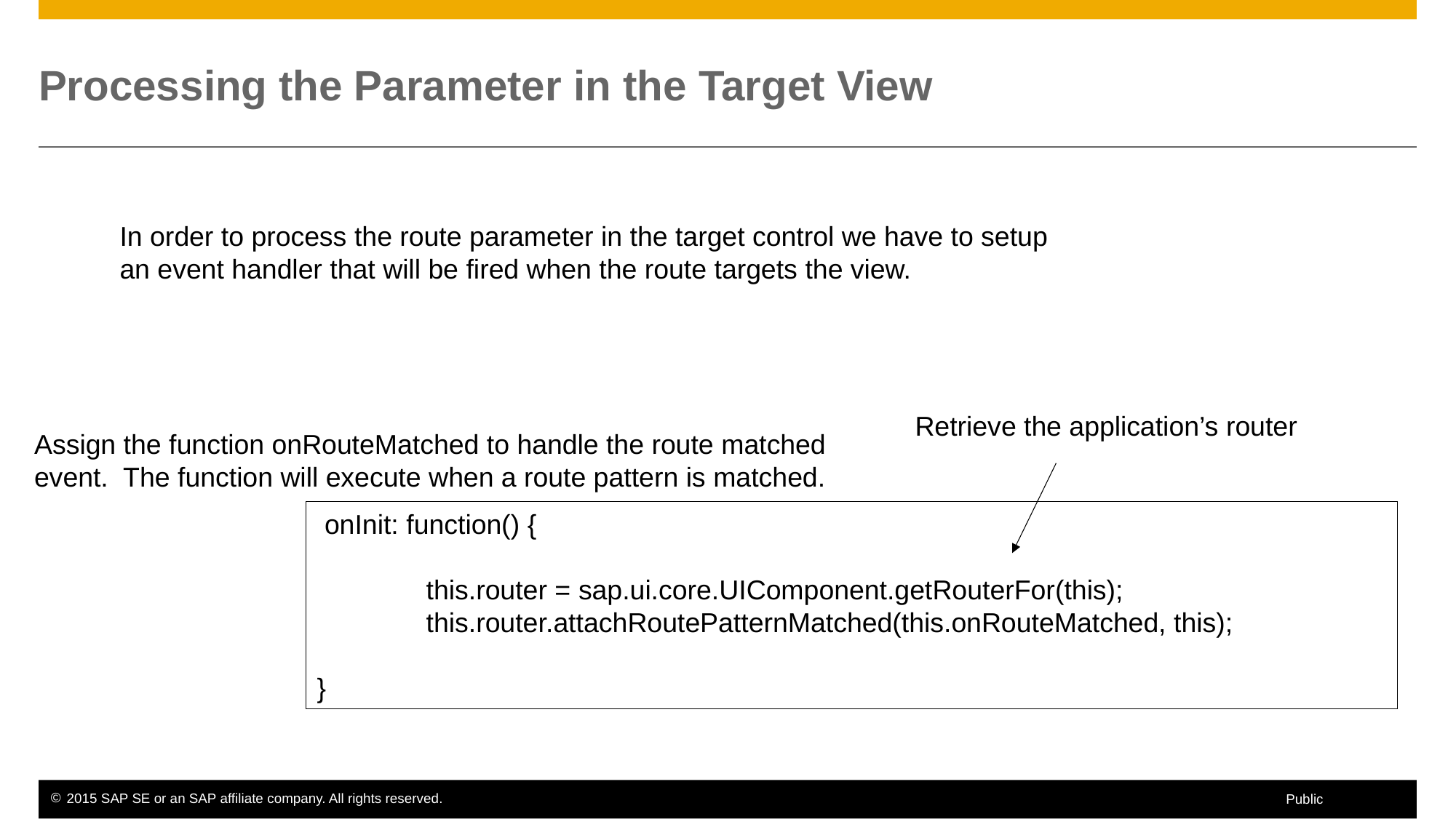

# Processing the Parameter in the Target View
In order to process the route parameter in the target control we have to setup an event handler that will be fired when the route targets the view.
Retrieve the application’s router
Assign the function onRouteMatched to handle the route matched
event.  The function will execute when a route pattern is matched.
 onInit: function() {

	this.router = sap.ui.core.UIComponent.getRouterFor(this);
	this.router.attachRoutePatternMatched(this.onRouteMatched, this);

}